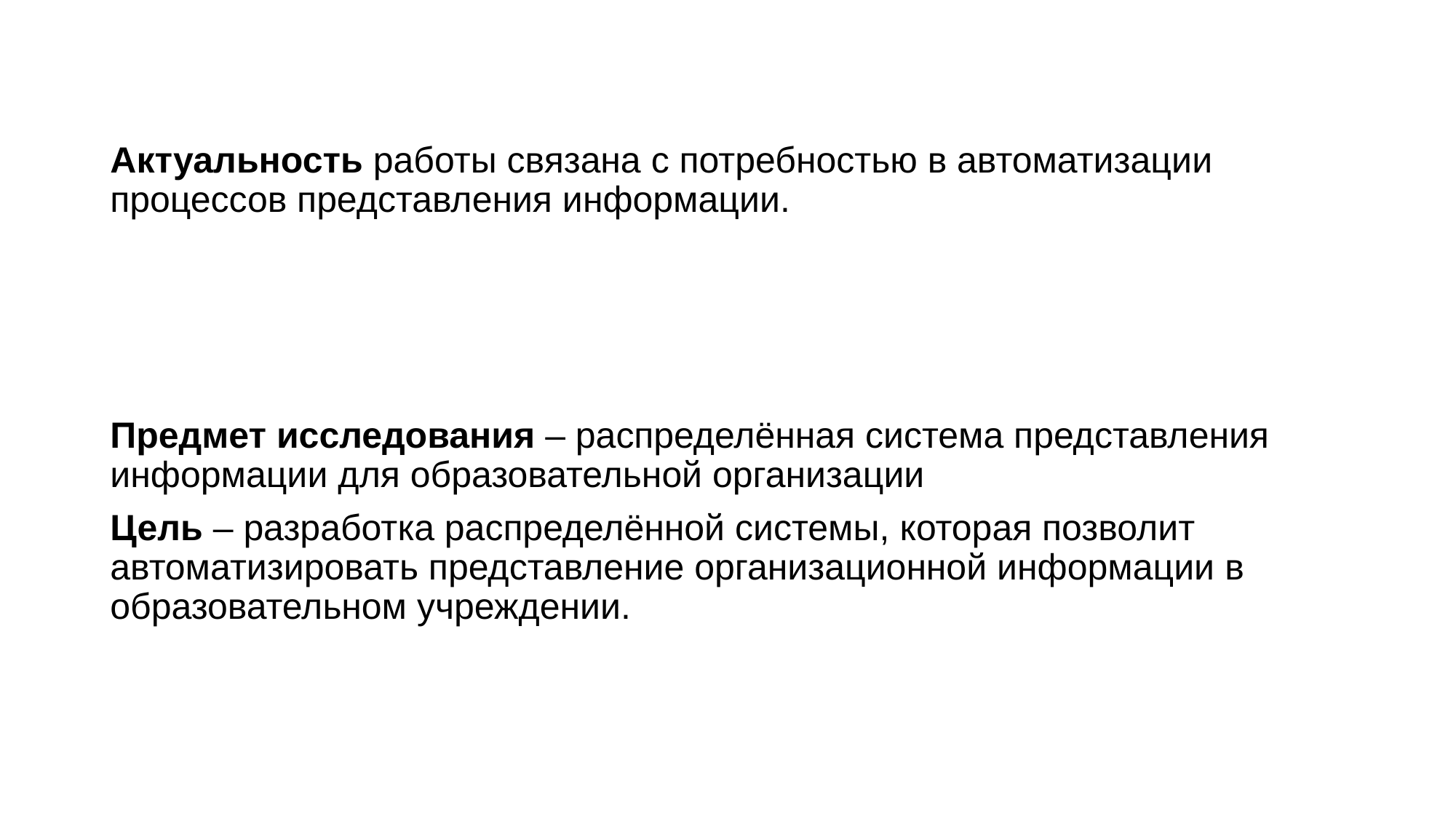

# Актуальность работы связана с потребностью в автоматизации процессов представления информации. Предмет исследования – распределённая система представления информации для образовательной организации
Цель – разработка распределённой системы, которая позволит автоматизировать представление организационной информации в образовательном учреждении.
2